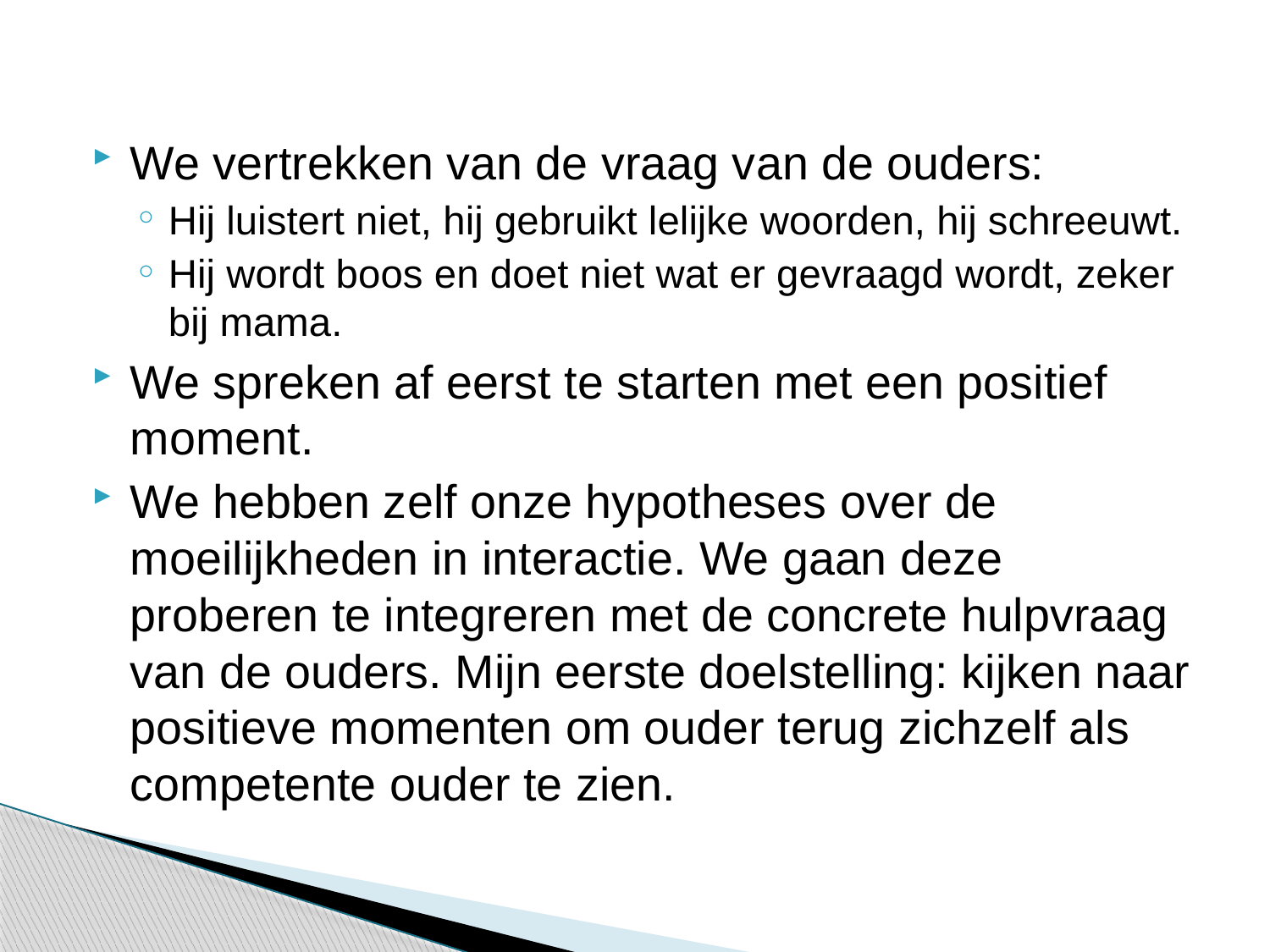

We vertrekken van de vraag van de ouders:
Hij luistert niet, hij gebruikt lelijke woorden, hij schreeuwt.
Hij wordt boos en doet niet wat er gevraagd wordt, zeker bij mama.
We spreken af eerst te starten met een positief moment.
We hebben zelf onze hypotheses over de moeilijkheden in interactie. We gaan deze proberen te integreren met de concrete hulpvraag van de ouders. Mijn eerste doelstelling: kijken naar positieve momenten om ouder terug zichzelf als competente ouder te zien.